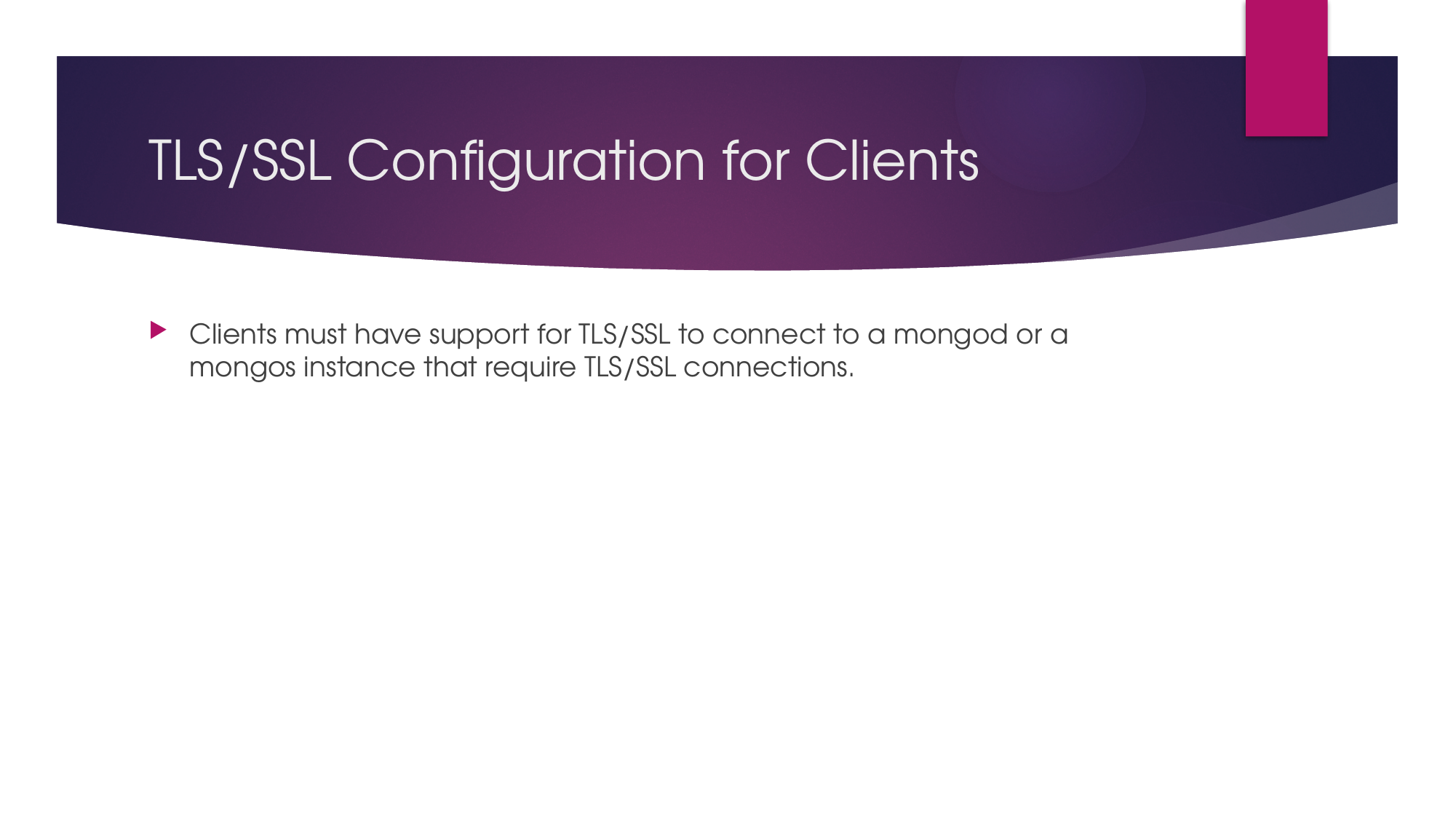

# TLS/SSL Configuration for Clients
Clients must have support for TLS/SSL to connect to a mongod or a mongos instance that require TLS/SSL connections.